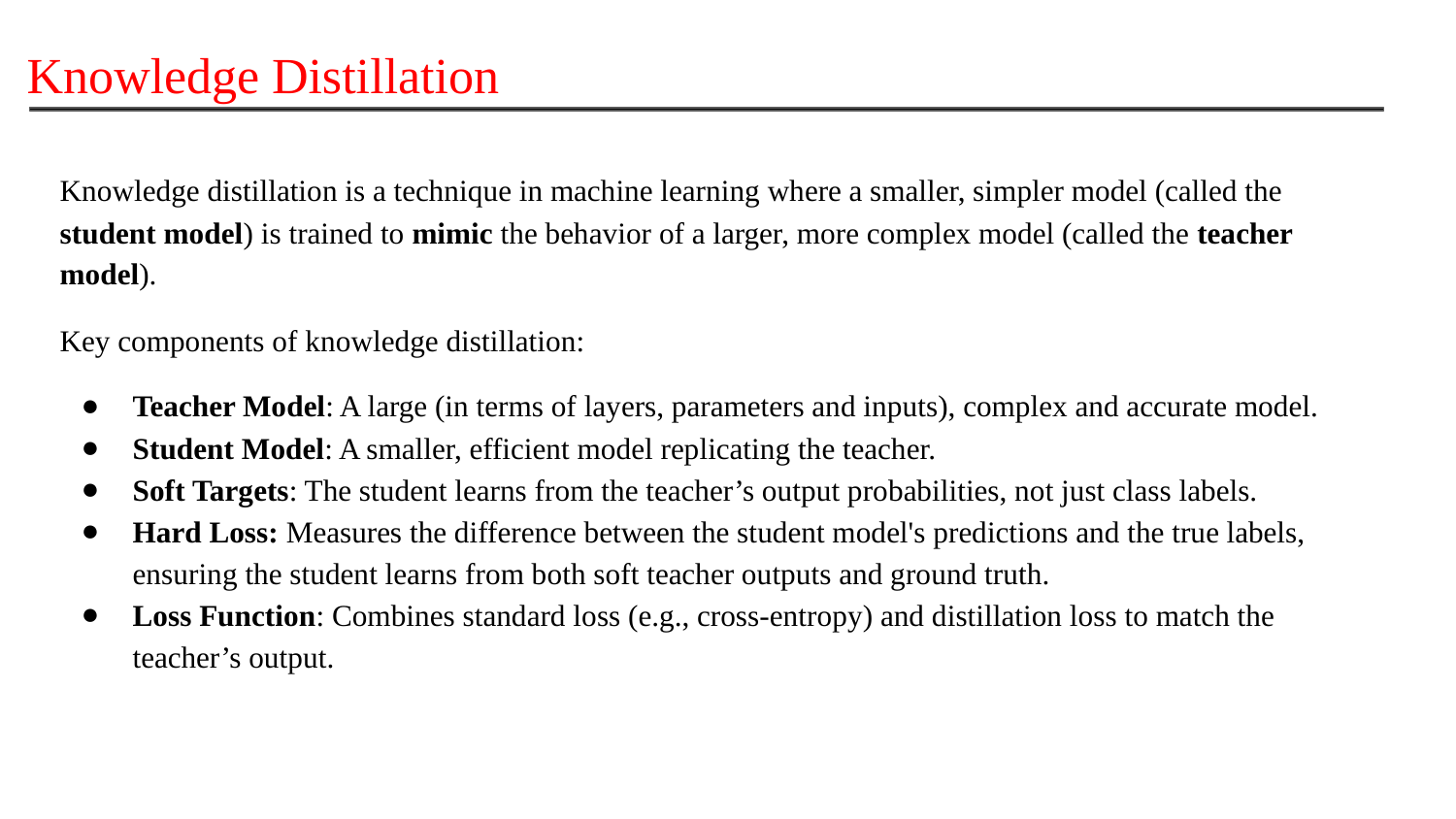

# Knowledge Distillation

Knowledge distillation is a technique in machine learning where a smaller, simpler model (called the student model) is trained to mimic the behavior of a larger, more complex model (called the teacher model).
Key components of knowledge distillation:
Teacher Model: A large (in terms of layers, parameters and inputs), complex and accurate model.
Student Model: A smaller, efficient model replicating the teacher.
Soft Targets: The student learns from the teacher’s output probabilities, not just class labels.
Hard Loss: Measures the difference between the student model's predictions and the true labels, ensuring the student learns from both soft teacher outputs and ground truth.
Loss Function: Combines standard loss (e.g., cross-entropy) and distillation loss to match the teacher’s output.